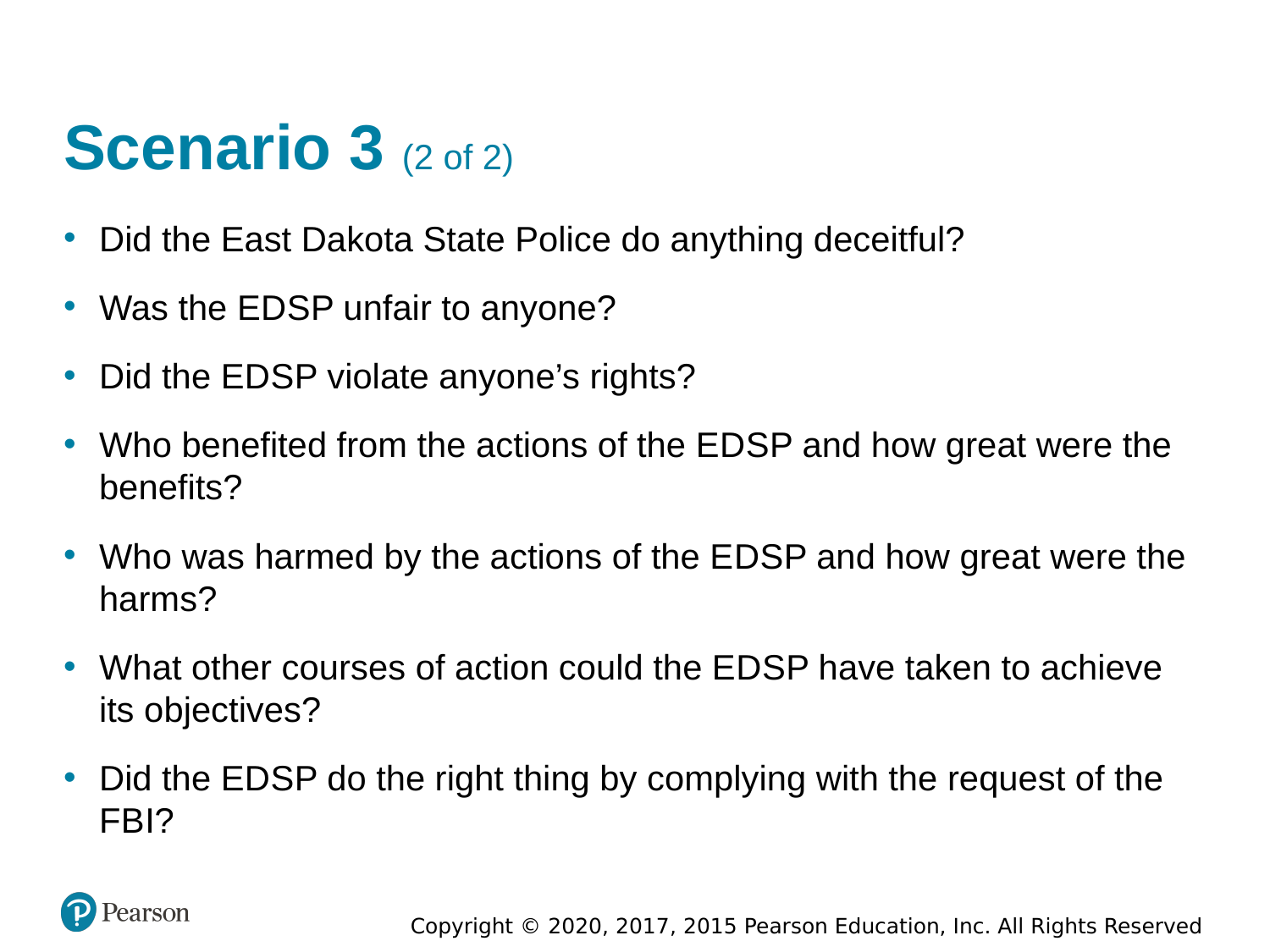

# Scenario 3 (2 of 2)
Did the East Dakota State Police do anything deceitful?
Was the E D S P unfair to anyone?
Did the E D S P violate anyone’s rights?
Who benefited from the actions of the E D S P and how great were the benefits?
Who was harmed by the actions of the E D S P and how great were the harms?
What other courses of action could the E D S P have taken to achieve its objectives?
Did the E D S P do the right thing by complying with the request of the F B I?